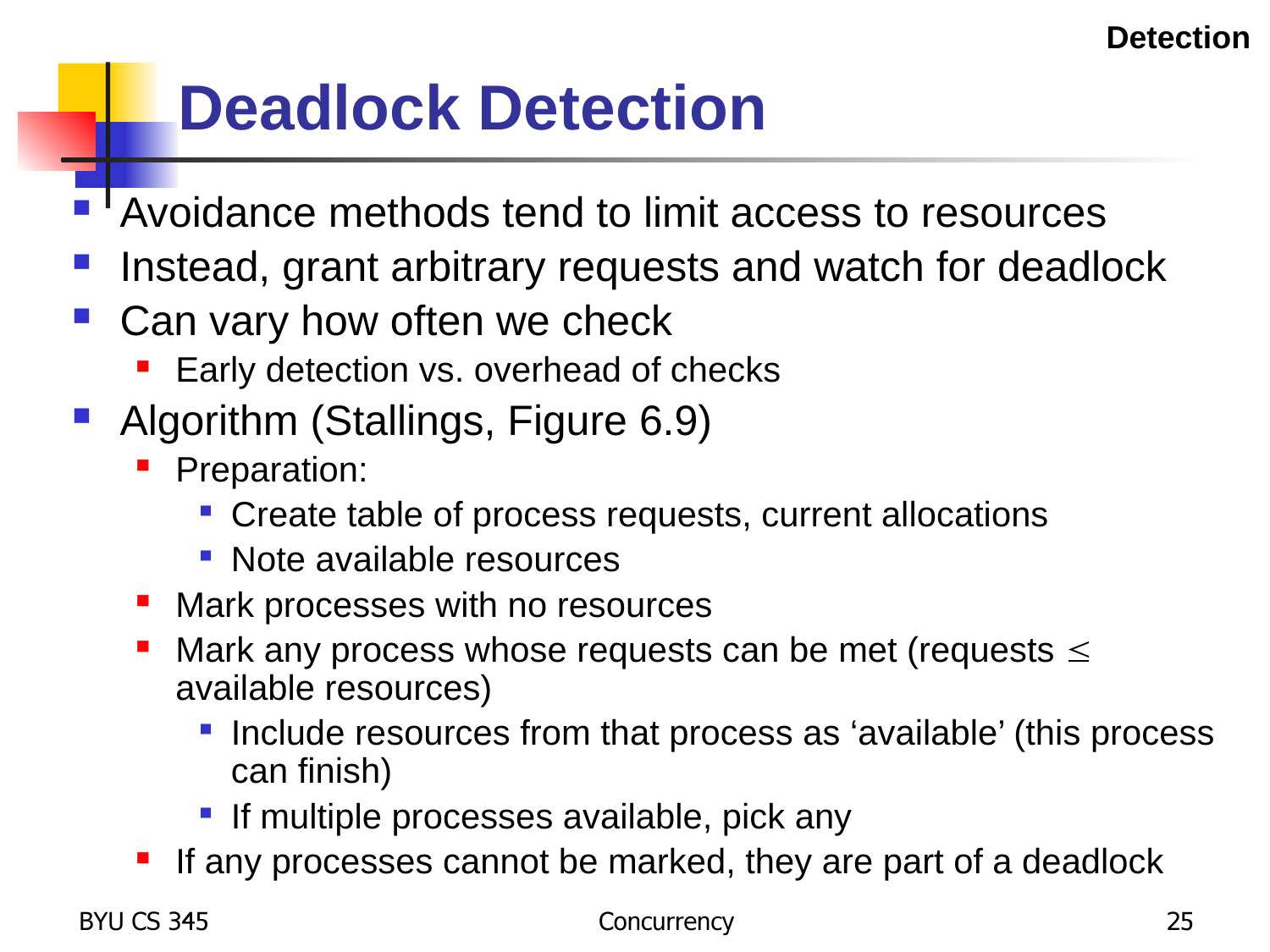

Detection
Deadlock Detection
Avoidance methods tend to limit access to resources
Instead, grant arbitrary requests and watch for deadlock
Can vary how often we check
Early detection vs. overhead of checks
Algorithm (Stallings, Figure 6.9)
Preparation:
Create table of process requests, current allocations
Note available resources
Mark processes with no resources
Mark any process whose requests can be met (requests ≤ available resources)
Include resources from that process as ‘available’ (this process can finish)
If multiple processes available, pick any
If any processes cannot be marked, they are part of a deadlock
BYU CS 345
Concurrency
25